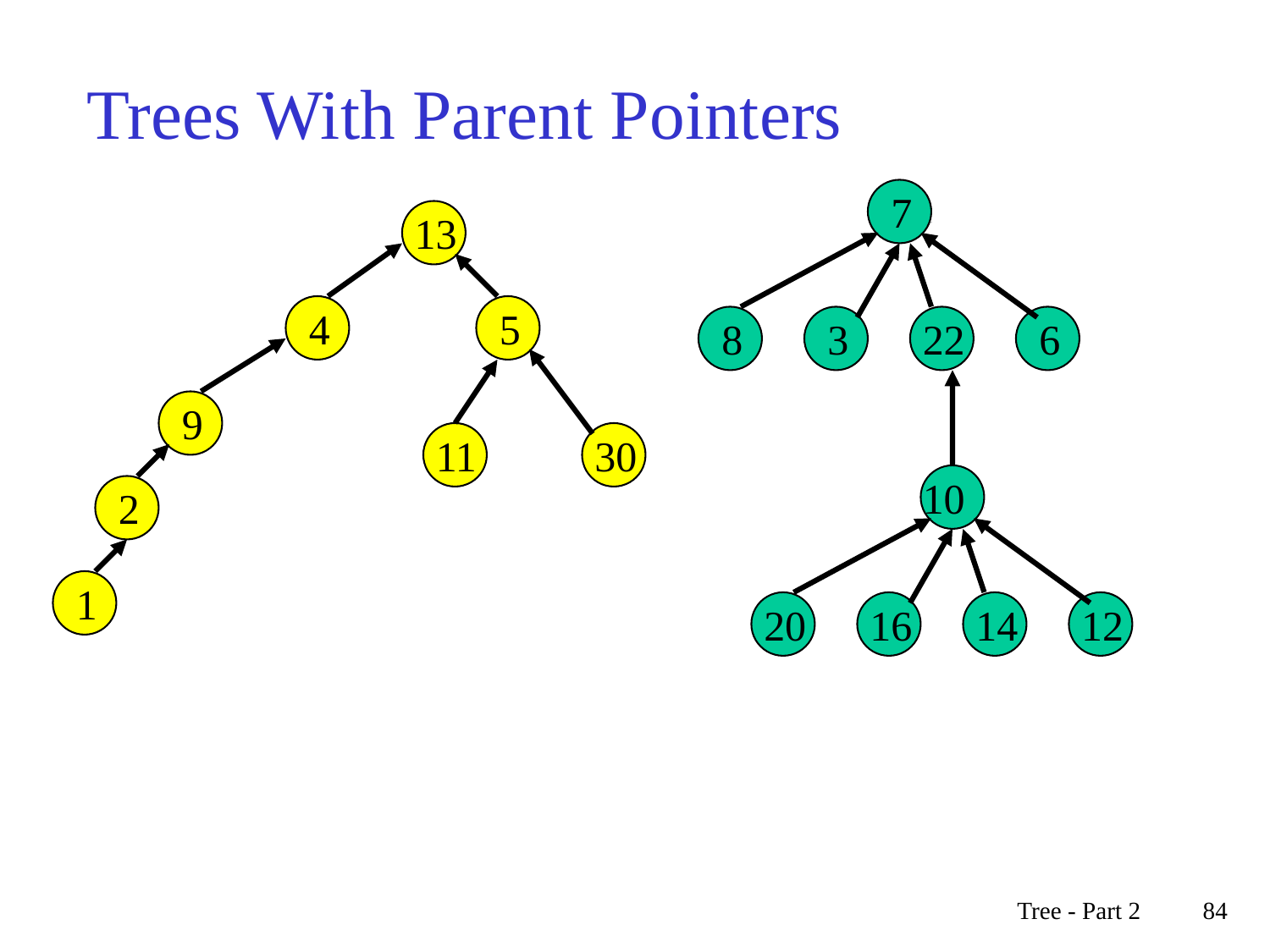

# Trees With Parent Pointers

7

8

3

22

6

10

20

16

14

12

13

4

5

9

11

30

2

1
Tree - Part 2
84